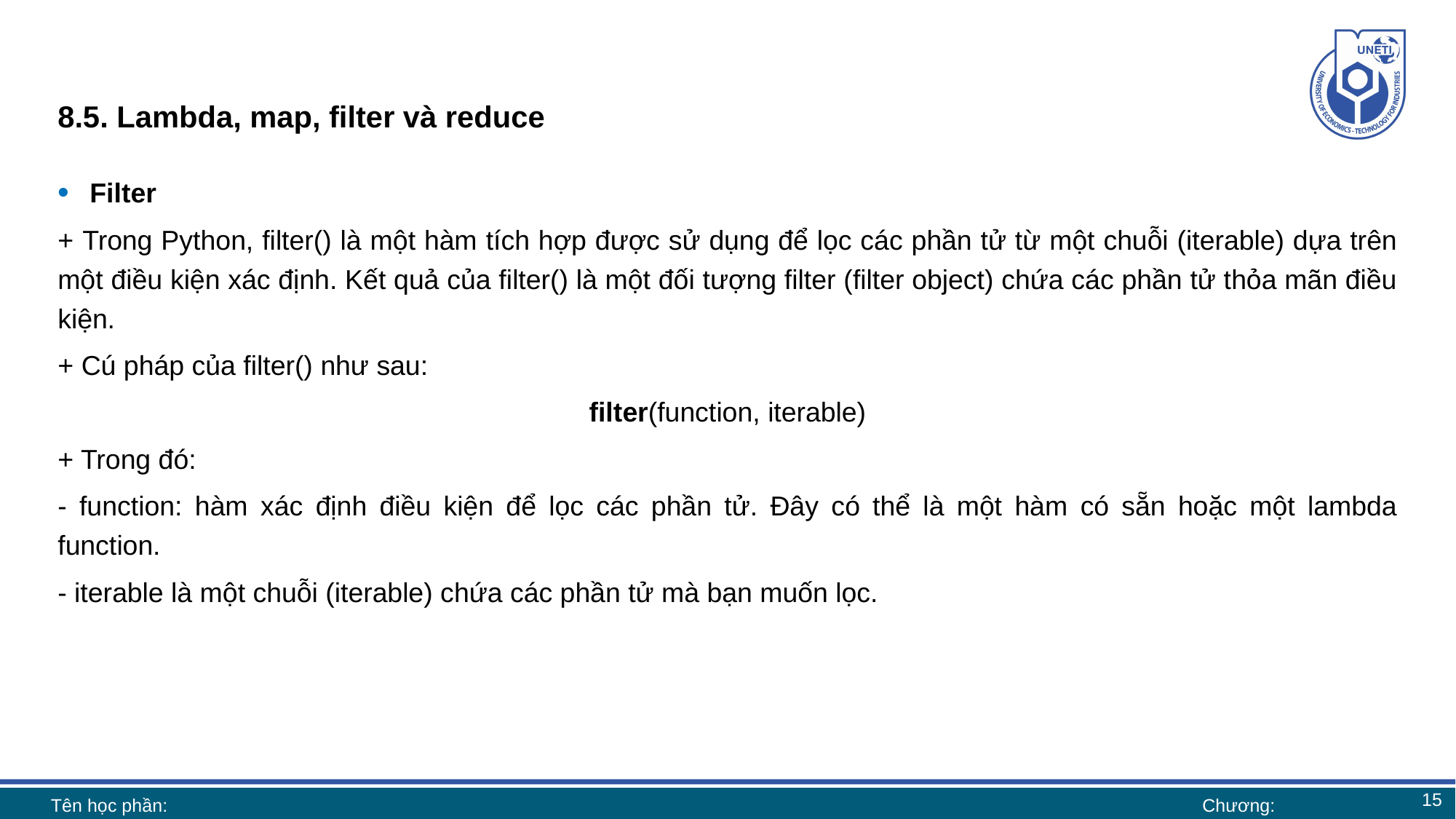

# 8.5. Lambda, map, filter và reduce
Filter
+ Trong Python, filter() là một hàm tích hợp được sử dụng để lọc các phần tử từ một chuỗi (iterable) dựa trên một điều kiện xác định. Kết quả của filter() là một đối tượng filter (filter object) chứa các phần tử thỏa mãn điều kiện.
+ Cú pháp của filter() như sau:
filter(function, iterable)
+ Trong đó:
- function: hàm xác định điều kiện để lọc các phần tử. Đây có thể là một hàm có sẵn hoặc một lambda function.
- iterable là một chuỗi (iterable) chứa các phần tử mà bạn muốn lọc.
15
Tên học phần:
Chương: